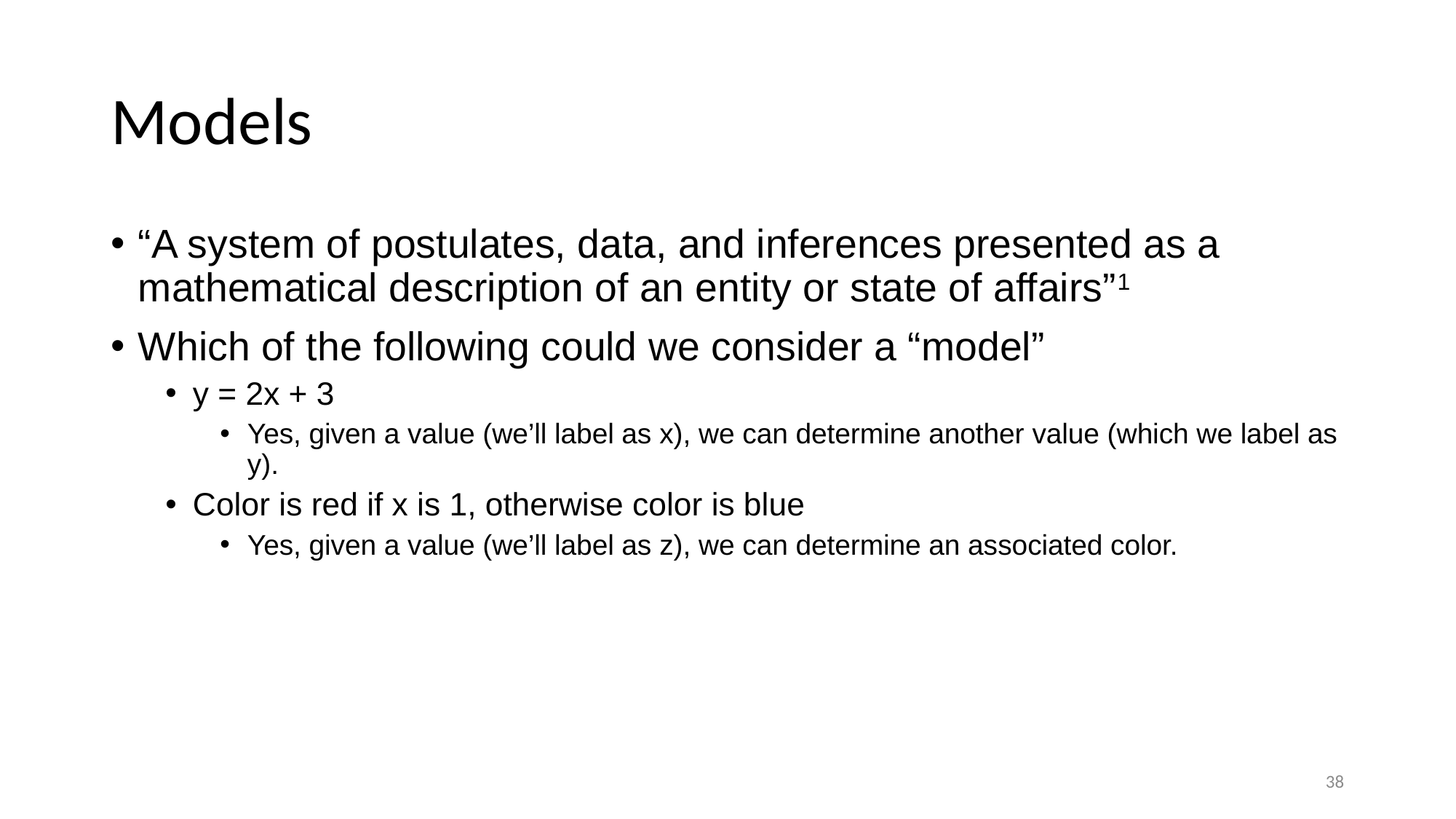

# Models
“A system of postulates, data, and inferences presented as a mathematical description of an entity or state of affairs”1
Which of the following could we consider a “model”
y = 2x + 3
Yes, given a value (we’ll label as x), we can determine another value (which we label as y).
Color is red if x is 1, otherwise color is blue
Yes, given a value (we’ll label as z), we can determine an associated color.
38